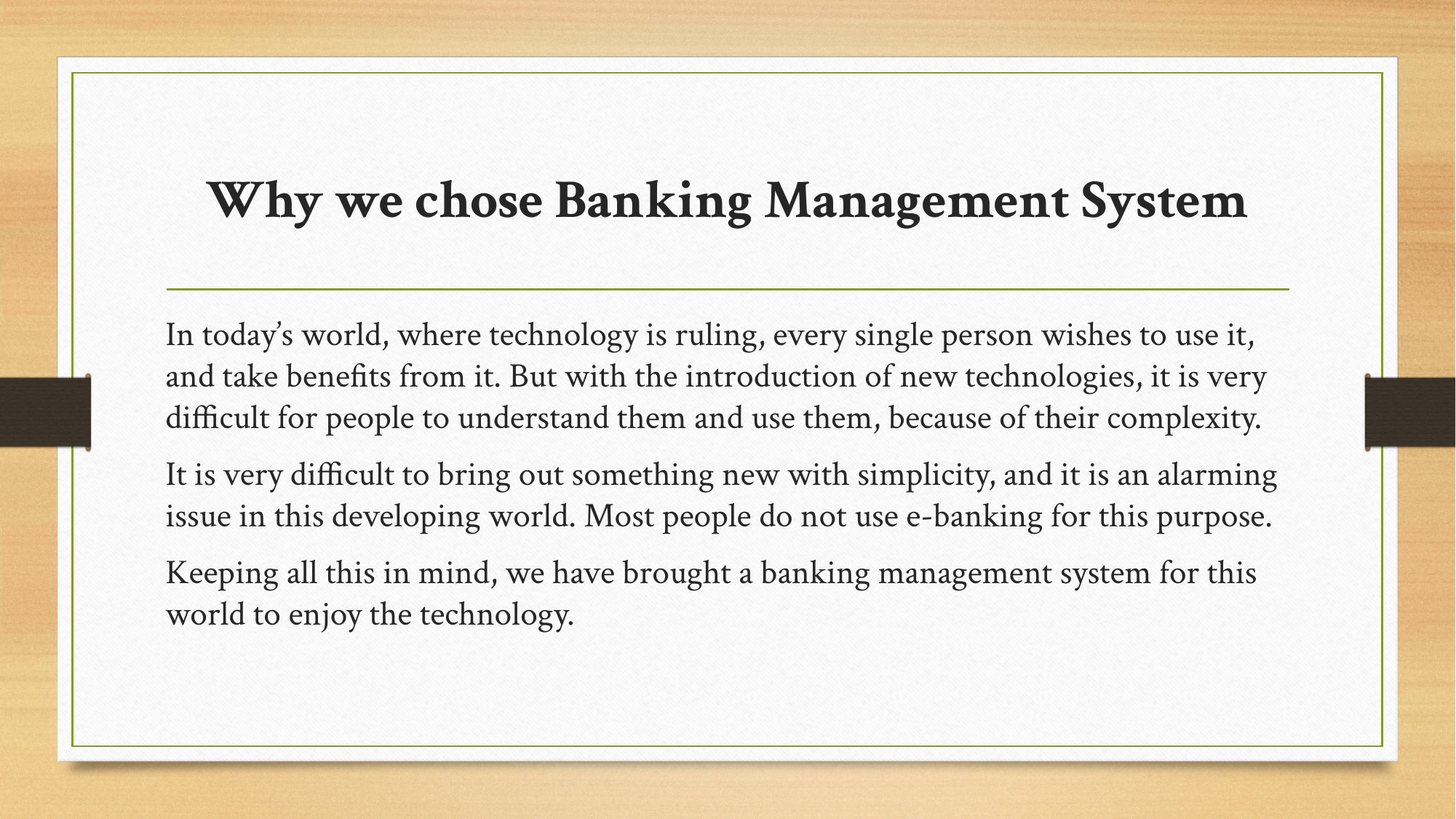

# Why we chose Banking Management System
In today’s world, where technology is ruling, every single person wishes to use it, and take benefits from it. But with the introduction of new technologies, it is very difficult for people to understand them and use them, because of their complexity.
It is very difficult to bring out something new with simplicity, and it is an alarming issue in this developing world. Most people do not use e-banking for this purpose.
Keeping all this in mind, we have brought a banking management system for this world to enjoy the technology.